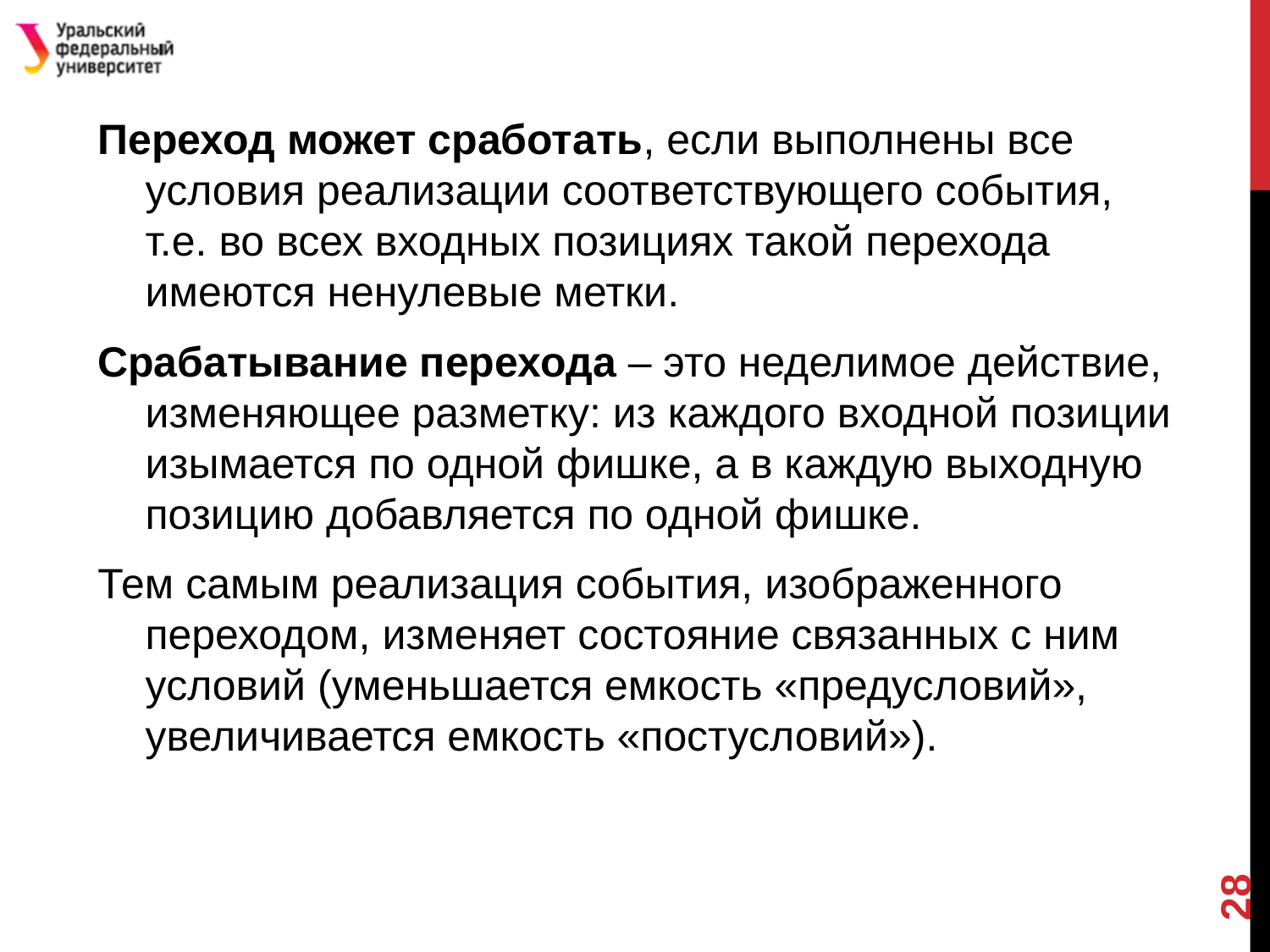

#
Переход может сработать, если выполнены все условия реализации соответствующего события, т.е. во всех входных позициях такой перехода имеются ненулевые метки.
Срабатывание перехода – это неделимое действие, изменяющее разметку: из каждого входной позиции изымается по одной фишке, а в каждую выходную позицию добавляется по одной фишке.
Тем самым реализация события, изображенного переходом, изменяет состояние связанных с ним условий (уменьшается емкость «предусловий», увеличивается емкость «постусловий»).

28